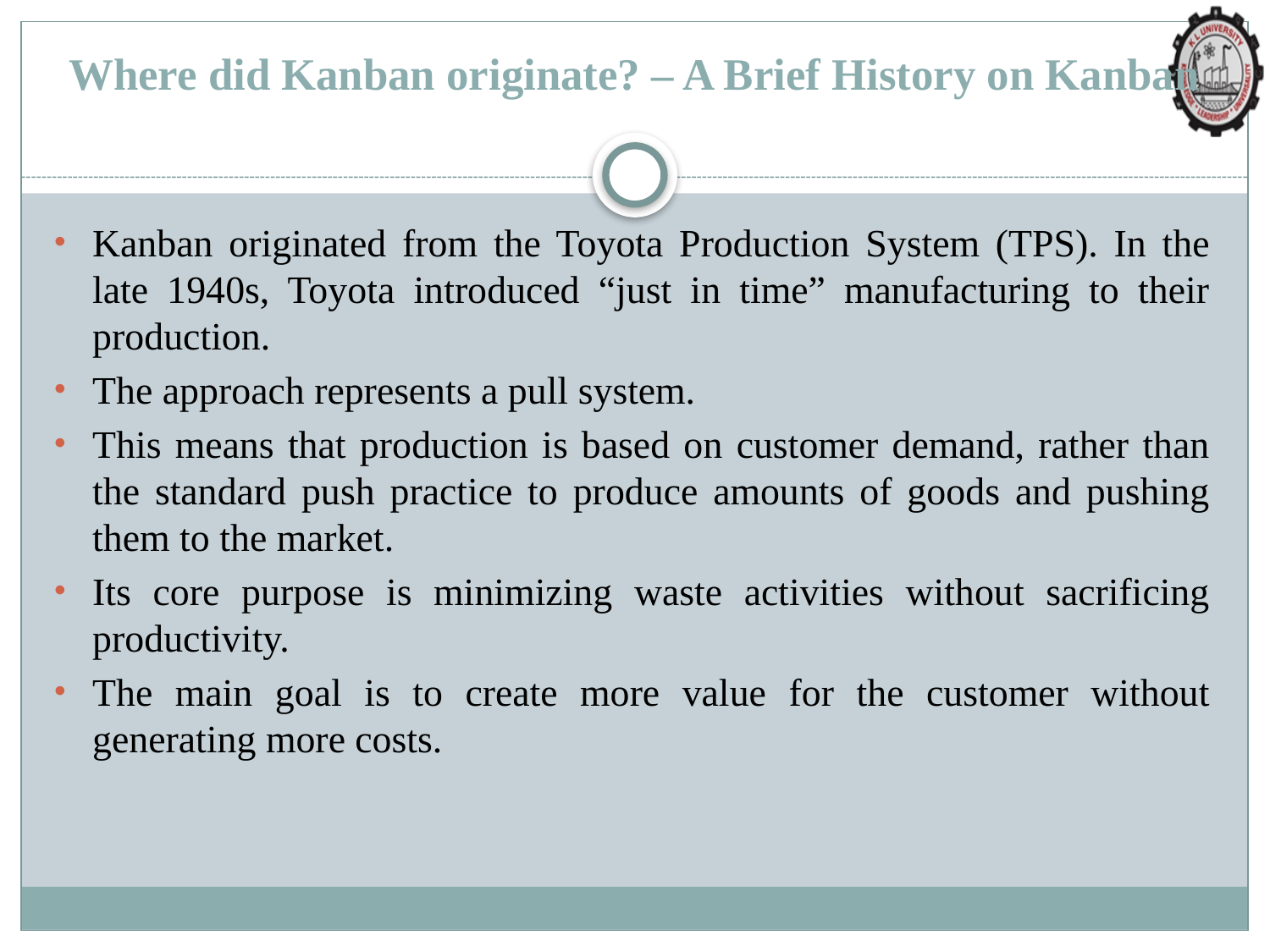

# Where did Kanban originate? – A Brief History on Kanban
Kanban originated from the Toyota Production System (TPS). In the late 1940s, Toyota introduced “just in time” manufacturing to their production.
The approach represents a pull system.
This means that production is based on customer demand, rather than the standard push practice to produce amounts of goods and pushing them to the market.
Its core purpose is minimizing waste activities without sacrificing productivity.
The main goal is to create more value for the customer without generating more costs.